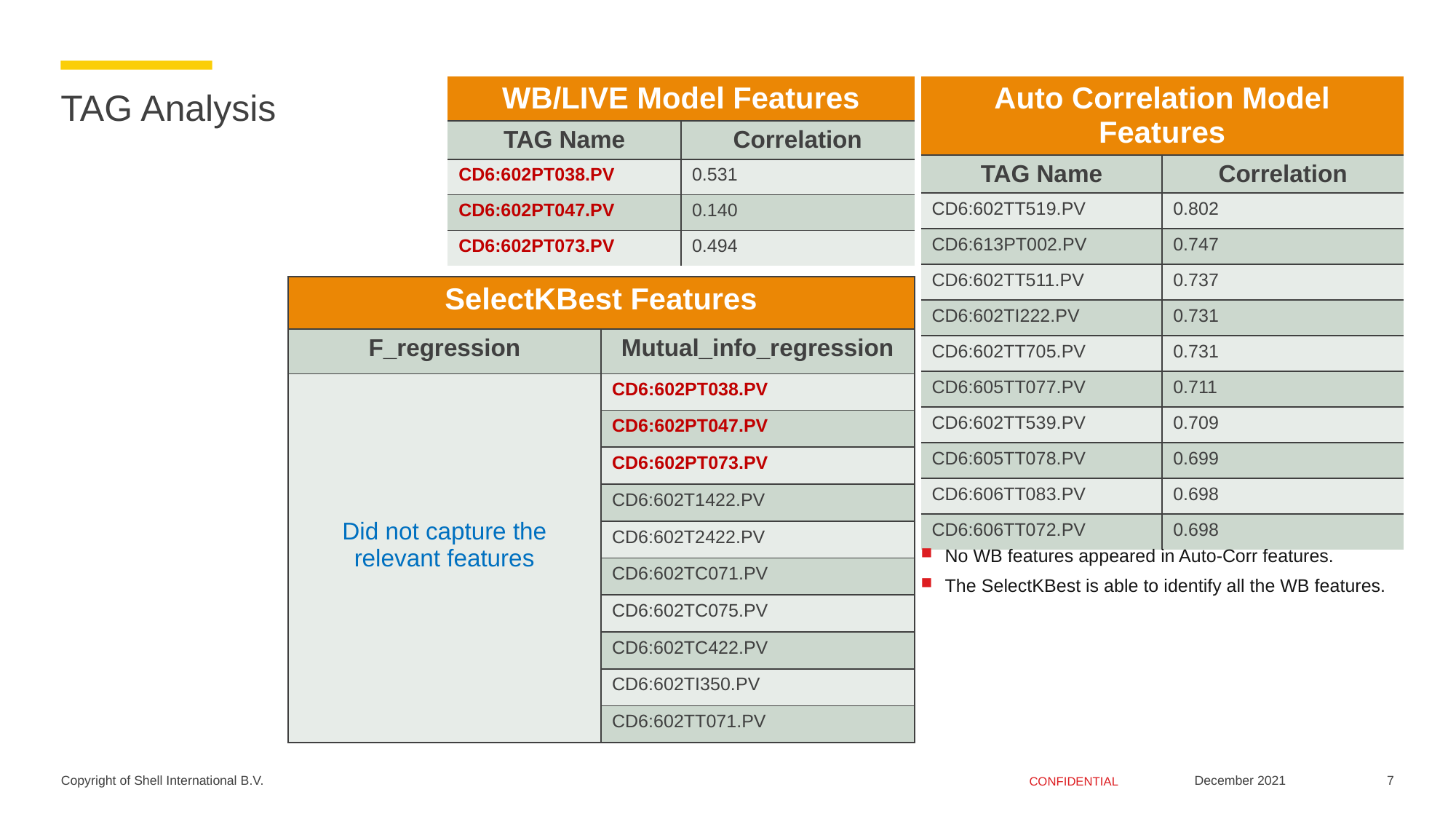

| WB/LIVE Model Features |  |
| --- | --- |
| TAG Name | Correlation |
| CD6:602PT038.PV | 0.531 |
| CD6:602PT047.PV | 0.140 |
| CD6:602PT073.PV | 0.494 |
| Auto Correlation Model Features |  |
| --- | --- |
| TAG Name | Correlation |
| CD6:602TT519.PV | 0.802 |
| CD6:613PT002.PV | 0.747 |
| CD6:602TT511.PV | 0.737 |
| CD6:602TI222.PV | 0.731 |
| CD6:602TT705.PV | 0.731 |
| CD6:605TT077.PV | 0.711 |
| CD6:602TT539.PV | 0.709 |
| CD6:605TT078.PV | 0.699 |
| CD6:606TT083.PV | 0.698 |
| CD6:606TT072.PV | 0.698 |
# TAG Analysis
| SelectKBest Features |  |
| --- | --- |
| F\_regression | Mutual\_info\_regression |
| Did not capture the relevant features | CD6:602PT038.PV |
|  | CD6:602PT047.PV |
|  | CD6:602PT073.PV |
|  | CD6:602T1422.PV |
|  | CD6:602T2422.PV |
|  | CD6:602TC071.PV |
|  | CD6:602TC075.PV |
|  | CD6:602TC422.PV |
|  | CD6:602TI350.PV |
|  | CD6:602TT071.PV |
No WB features appeared in Auto-Corr features.
The SelectKBest is able to identify all the WB features.

7
December 2021